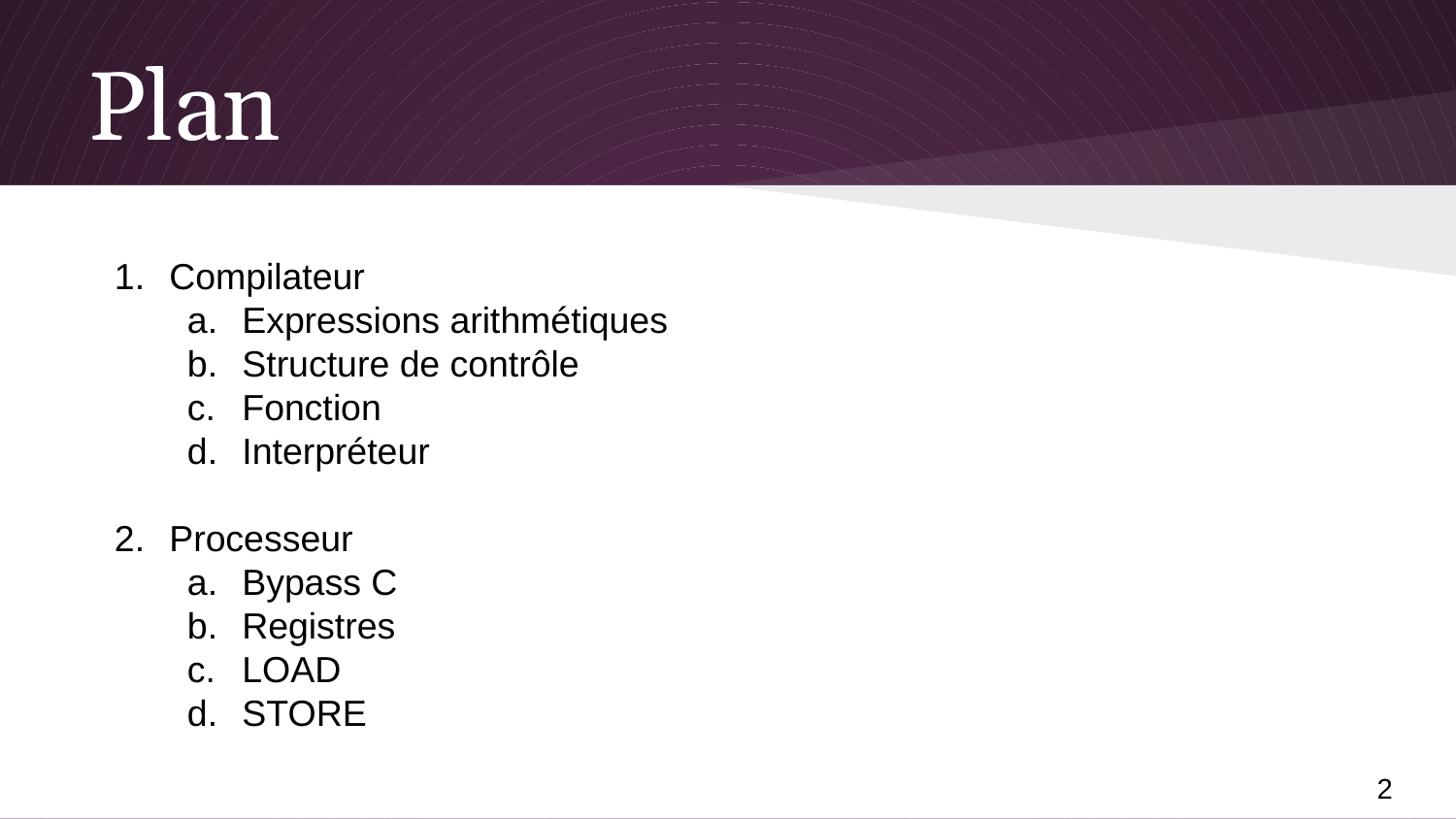

# Plan
Compilateur
Expressions arithmétiques
Structure de contrôle
Fonction
Interpréteur

Processeur
Bypass C
Registres
LOAD
STORE

2